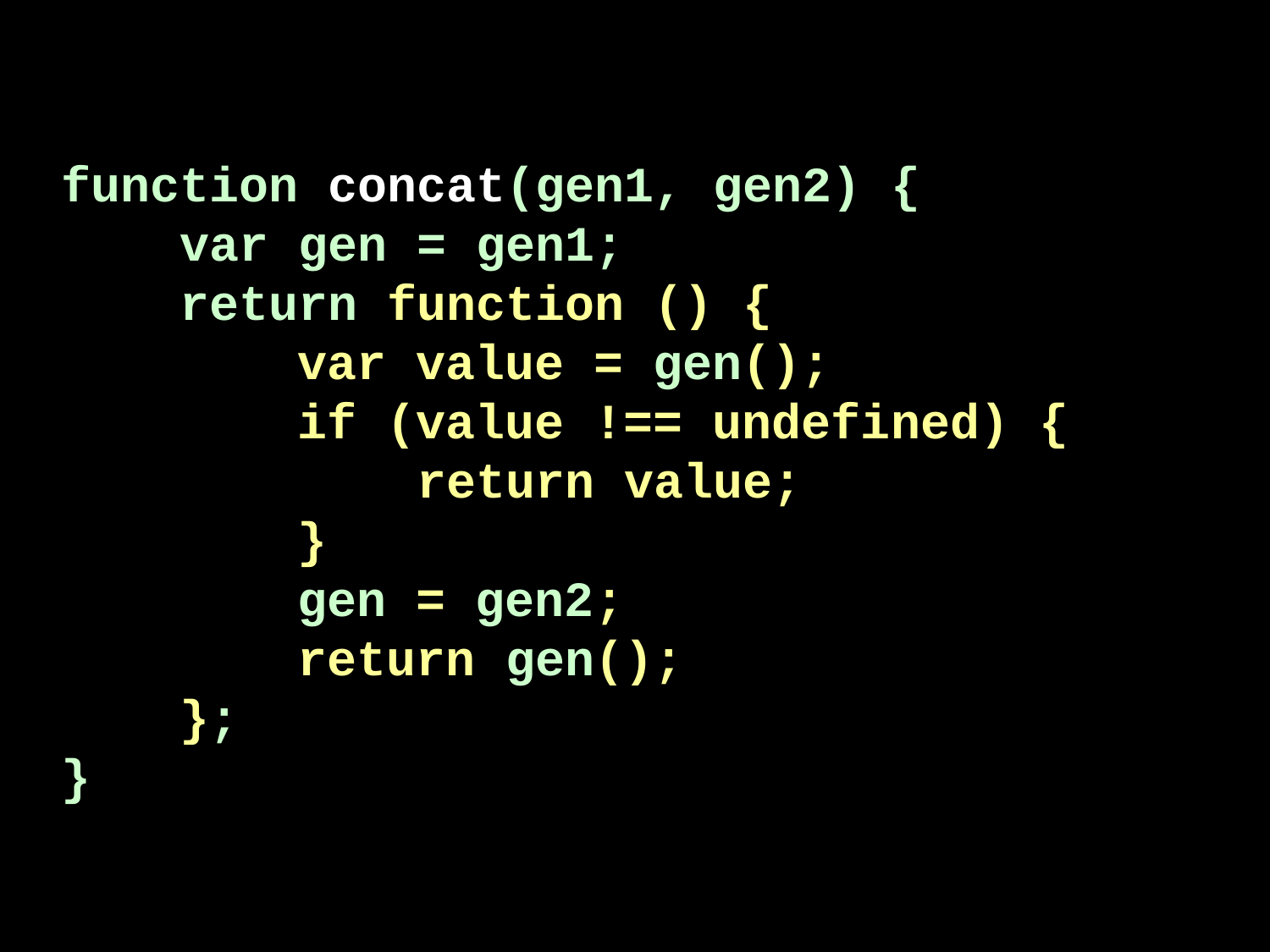

function concat(gen1, gen2) {
    var gen = gen1;
    return function () {
        var value = gen();
        if (value !== undefined) {
            return value;
        }
        gen = gen2;
        return gen();
    };
}